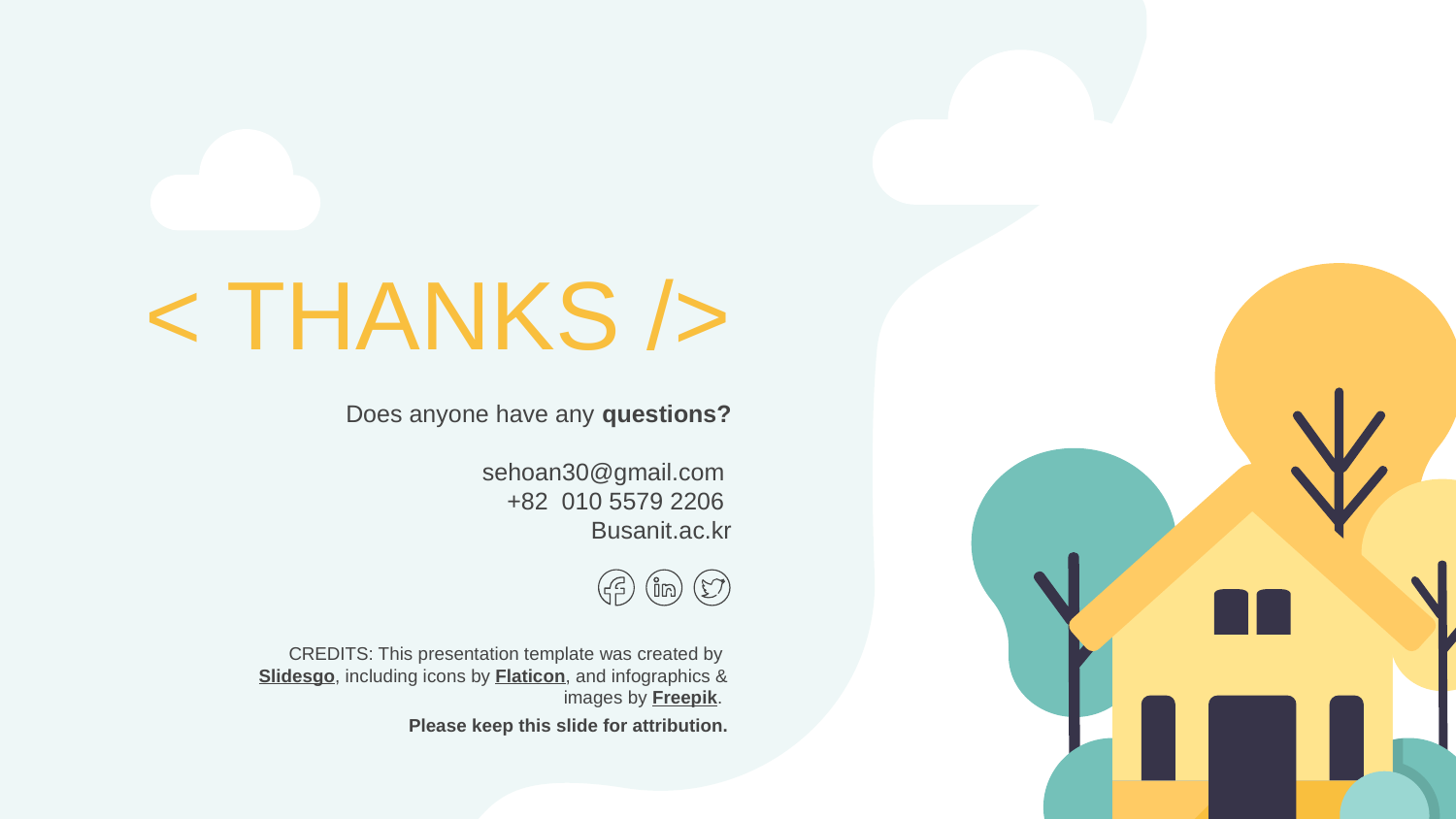

# < THANKS />

Does anyone have any questions?

sehoan30@gmail.com
+82  010 5579 2206
Busanit.ac.kr